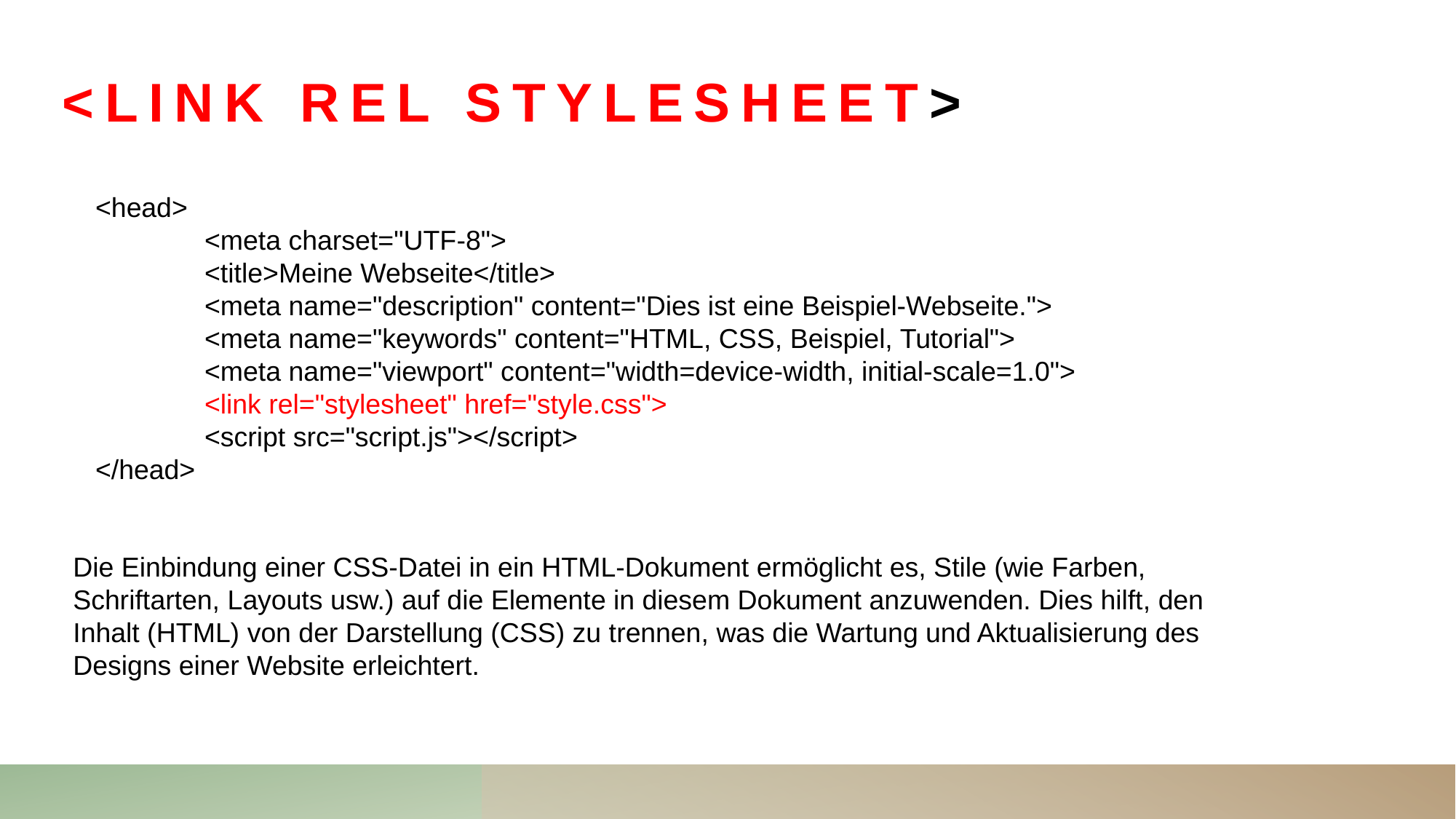

# <Link rel stylesheet>
<head>
	<meta charset="UTF-8">
	<title>Meine Webseite</title>
 	<meta name="description" content="Dies ist eine Beispiel-Webseite.">
	<meta name="keywords" content="HTML, CSS, Beispiel, Tutorial">
	<meta name="viewport" content="width=device-width, initial-scale=1.0">
	<link rel="stylesheet" href="style.css">
	<script src="script.js"></script>
</head>
Die Einbindung einer CSS-Datei in ein HTML-Dokument ermöglicht es, Stile (wie Farben, Schriftarten, Layouts usw.) auf die Elemente in diesem Dokument anzuwenden. Dies hilft, den Inhalt (HTML) von der Darstellung (CSS) zu trennen, was die Wartung und Aktualisierung des Designs einer Website erleichtert.